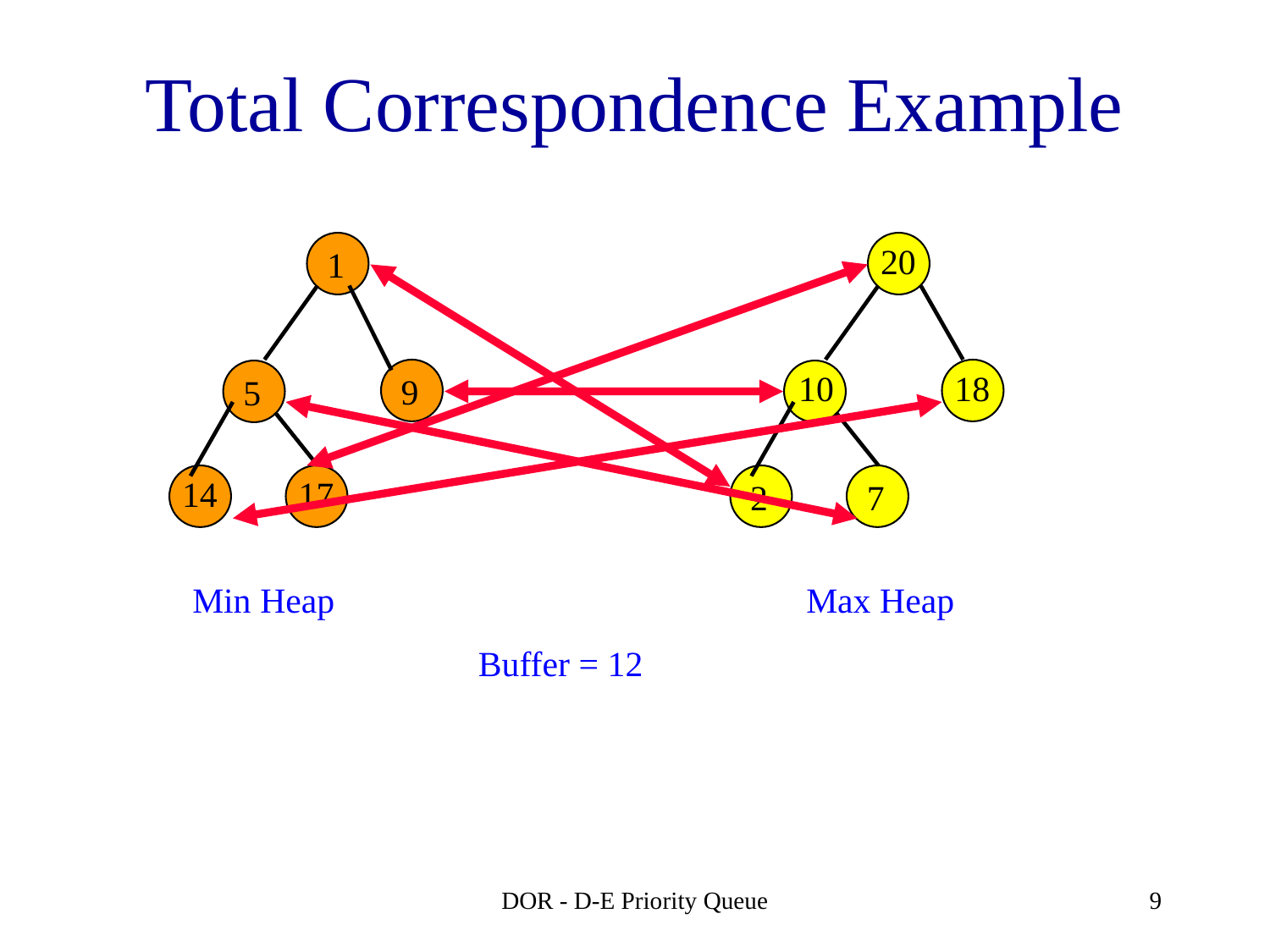

# Total Correspondence Example

1

9
5

14

17
Min Heap

20

10

18

2
7
Max Heap

Buffer = 12
DOR - D-E Priority Queue
9